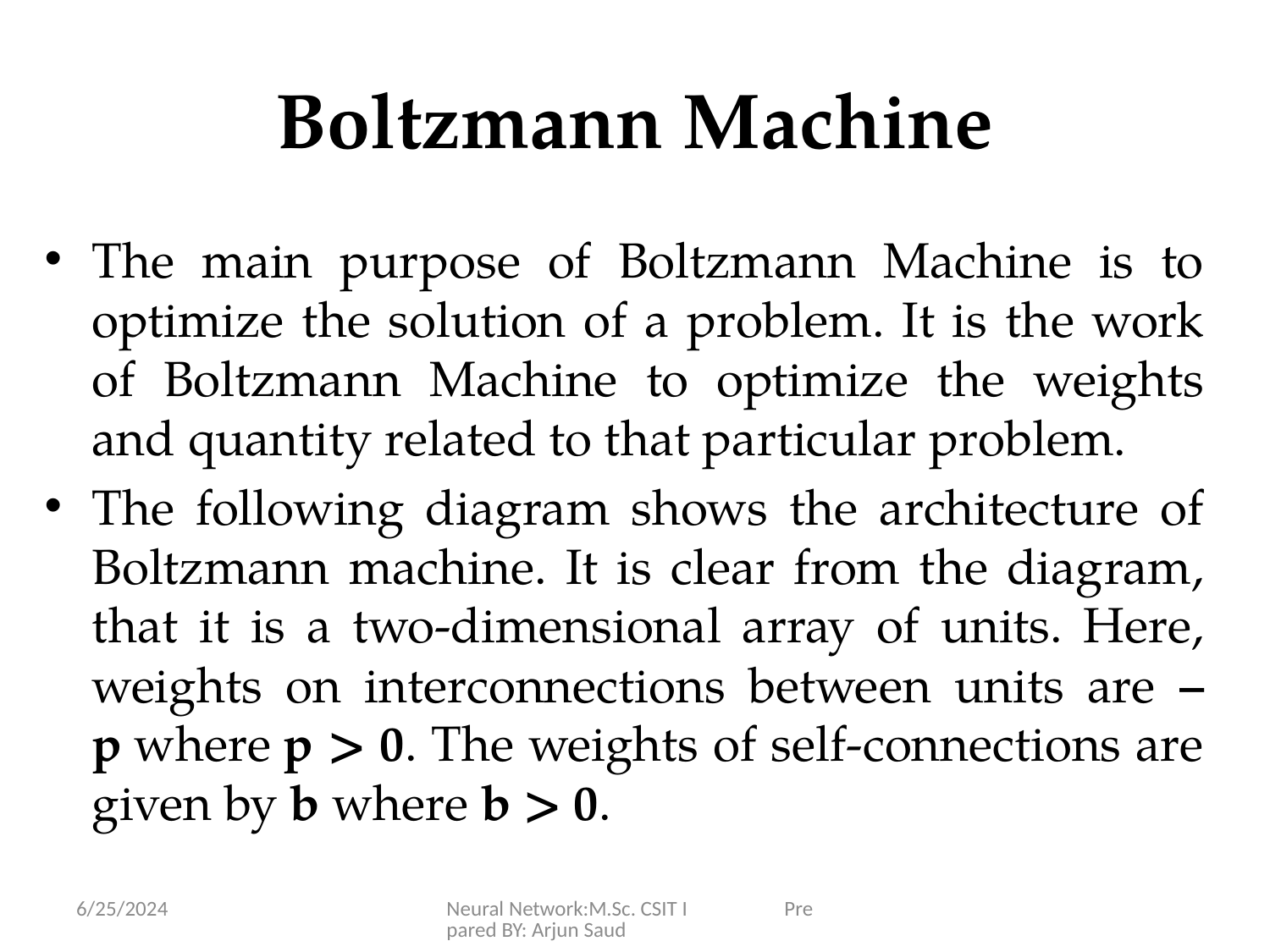

# Boltzmann Machine
The main purpose of Boltzmann Machine is to optimize the solution of a problem. It is the work of Boltzmann Machine to optimize the weights and quantity related to that particular problem.
The following diagram shows the architecture of Boltzmann machine. It is clear from the diagram, that it is a two-dimensional array of units. Here, weights on interconnections between units are –p where p > 0. The weights of self-connections are given by b where b > 0.
6/25/2024
Neural Network:M.Sc. CSIT I                    Prepared BY: Arjun Saud